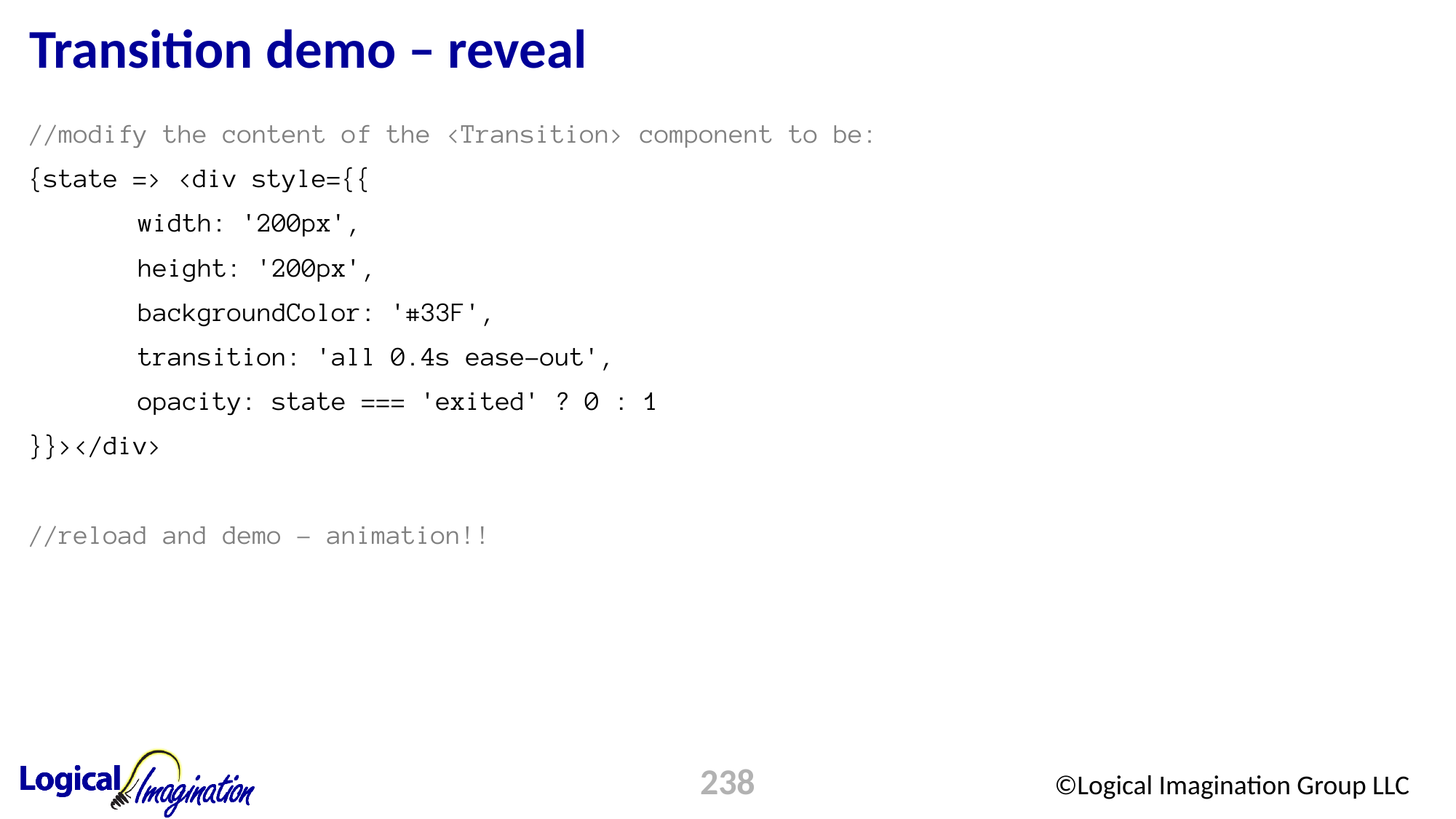

# Transition demo – reveal
//modify the content of the <Transition> component to be:
{state => <div style={{
	width: '200px',
	height: '200px',
	backgroundColor: '#33F',
	transition: 'all 0.4s ease-out',
	opacity: state === 'exited' ? 0 : 1
}}></div>

//reload and demo – animation!!

238